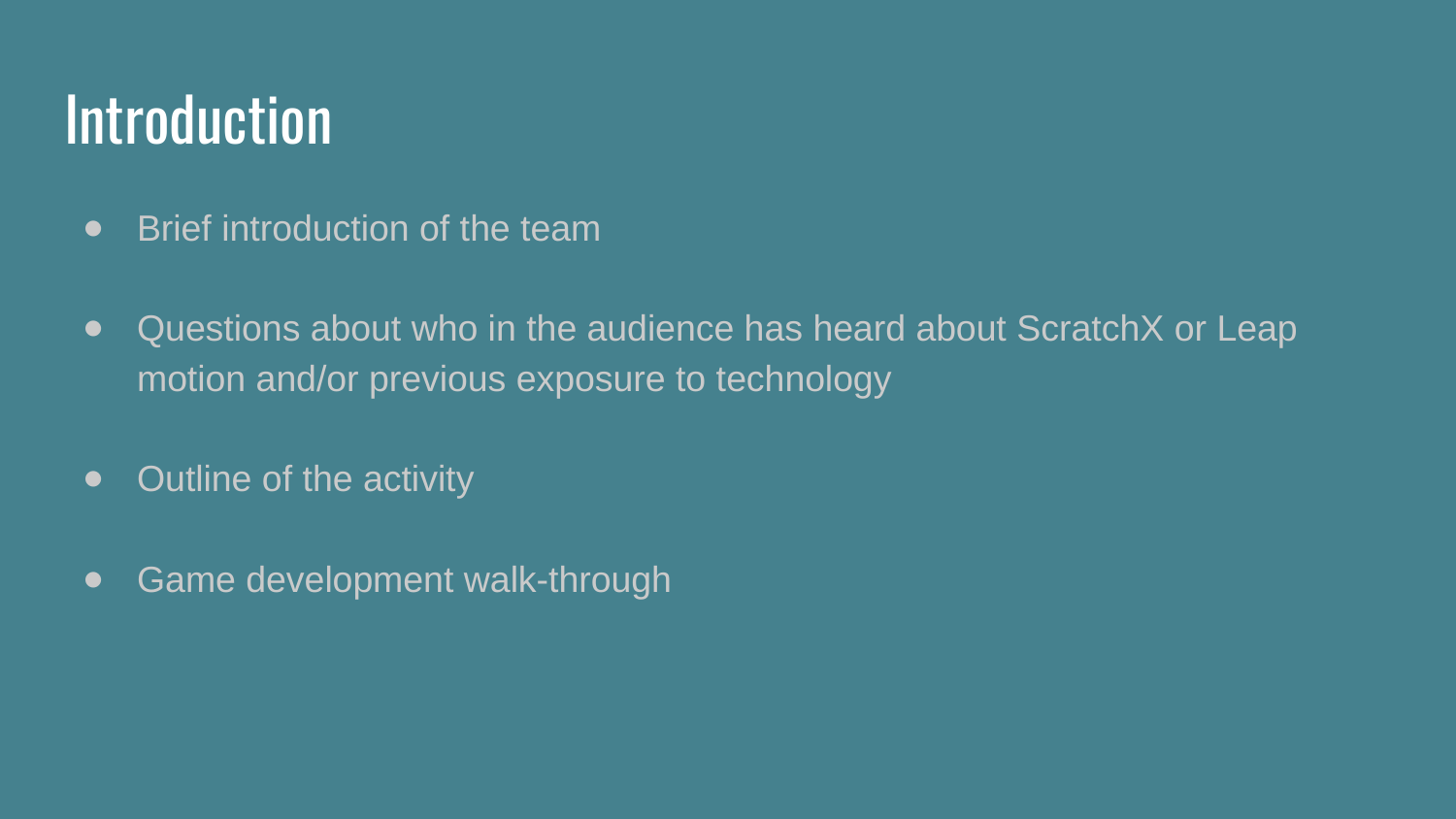

# Introduction
Brief introduction of the team

Questions about who in the audience has heard about ScratchX or Leap motion and/or previous exposure to technology

Outline of the activity

Game development walk-through